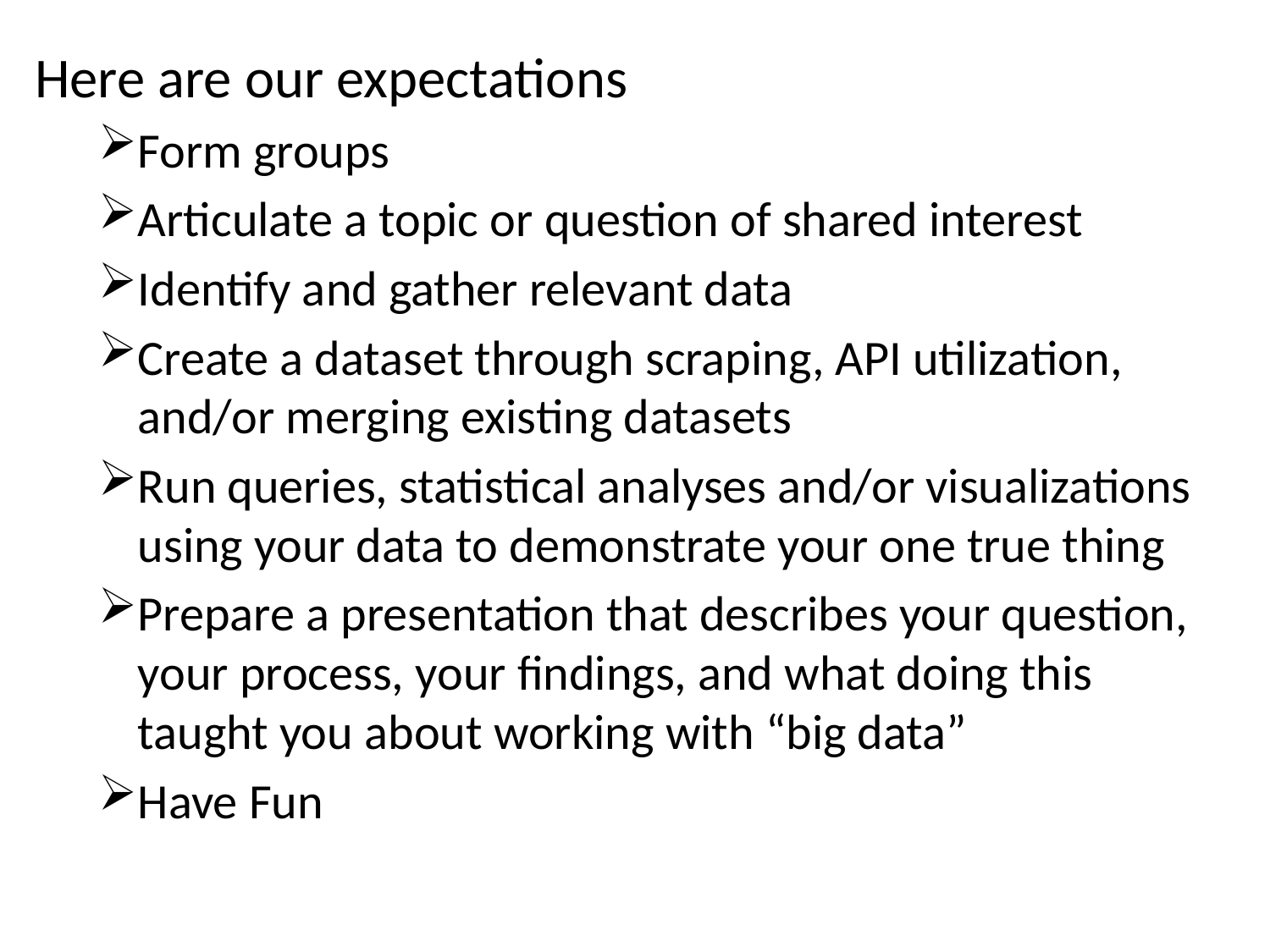

Here are our expectations
Form groups
Articulate a topic or question of shared interest
Identify and gather relevant data
Create a dataset through scraping, API utilization, and/or merging existing datasets
Run queries, statistical analyses and/or visualizations using your data to demonstrate your one true thing
Prepare a presentation that describes your question, your process, your findings, and what doing this taught you about working with “big data”
Have Fun